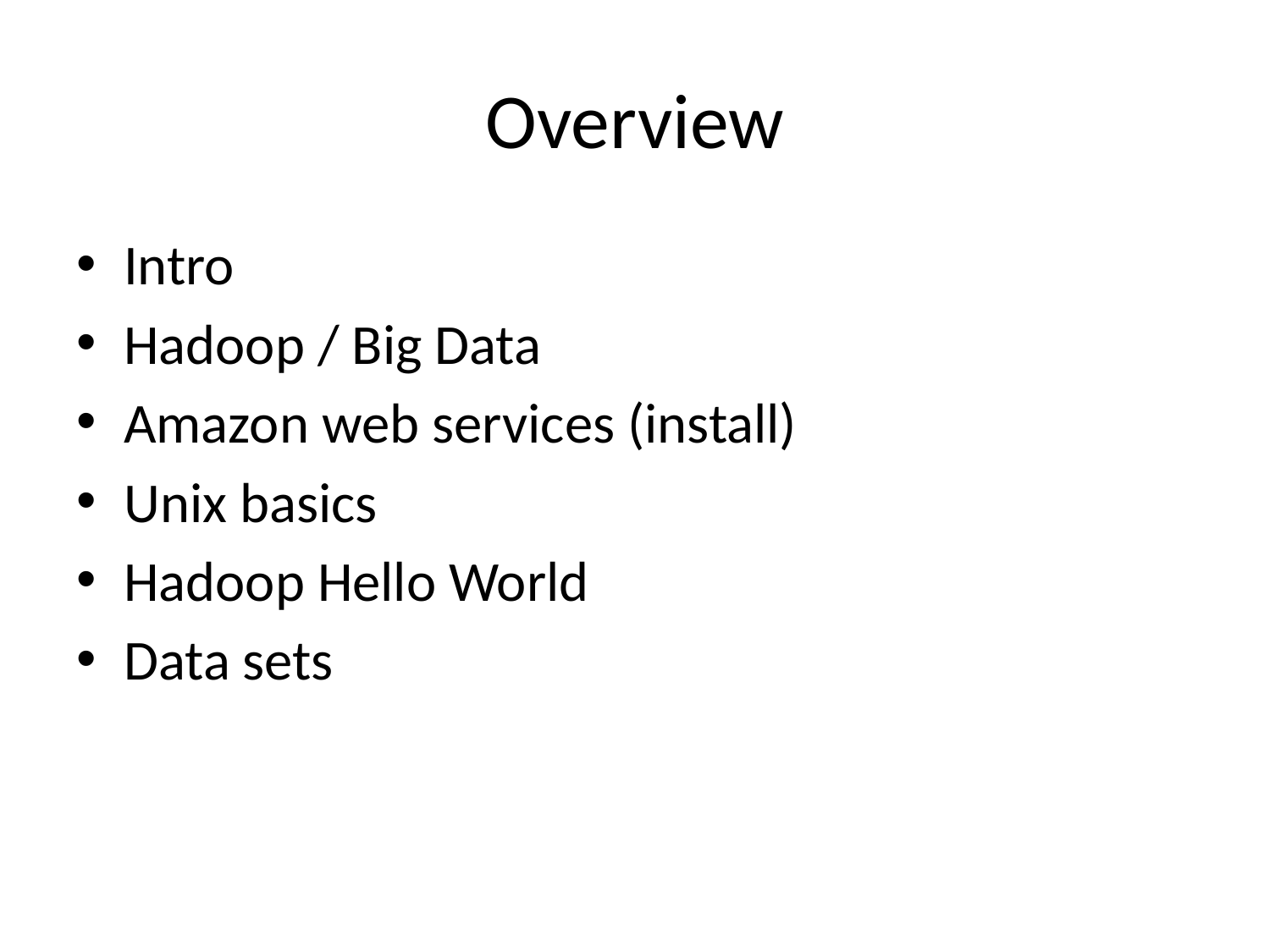

# Overview
Intro
Hadoop / Big Data
Amazon web services (install)
Unix basics
Hadoop Hello World
Data sets